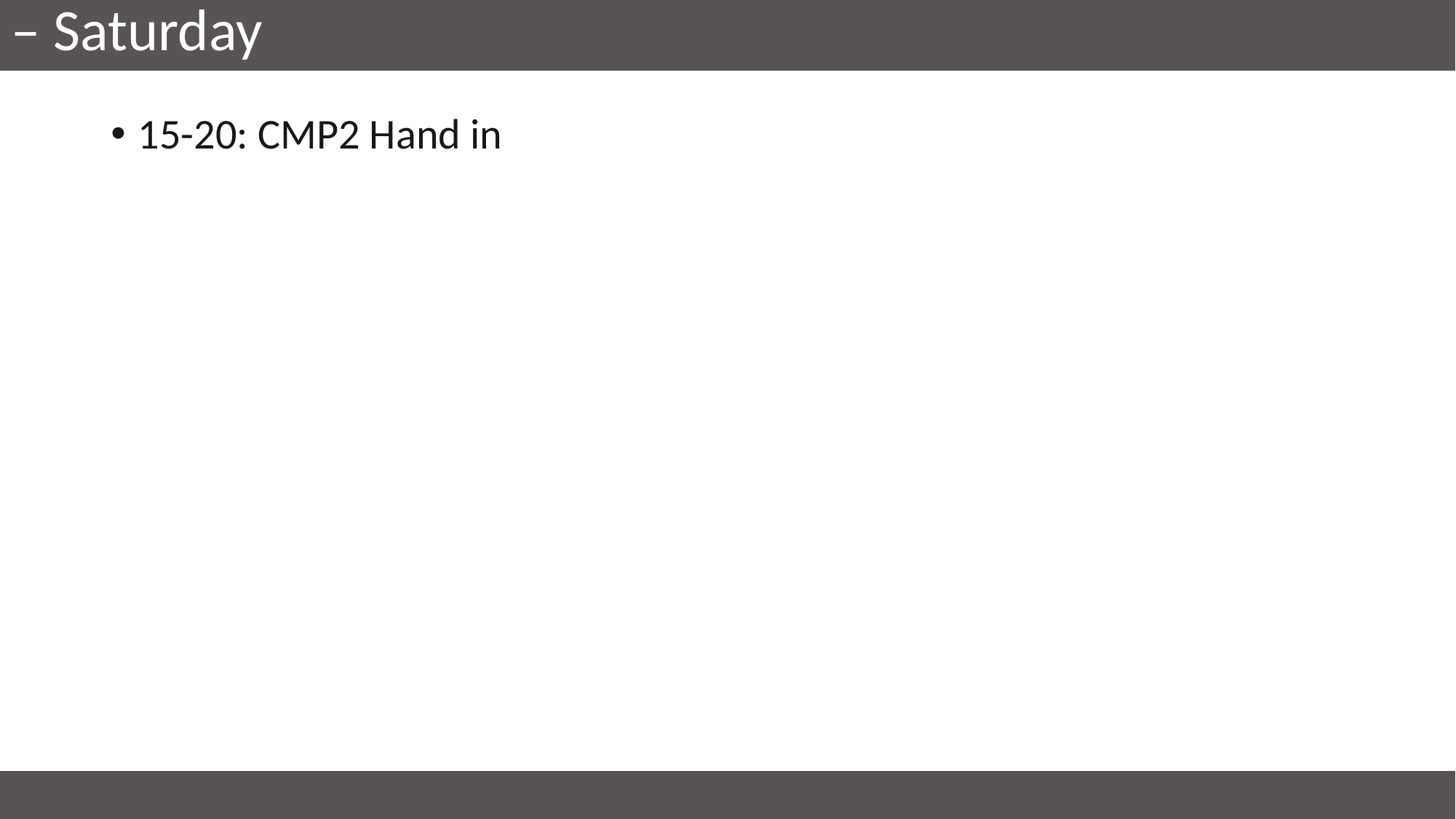

# – Saturday
15-20: CMP2 Hand in